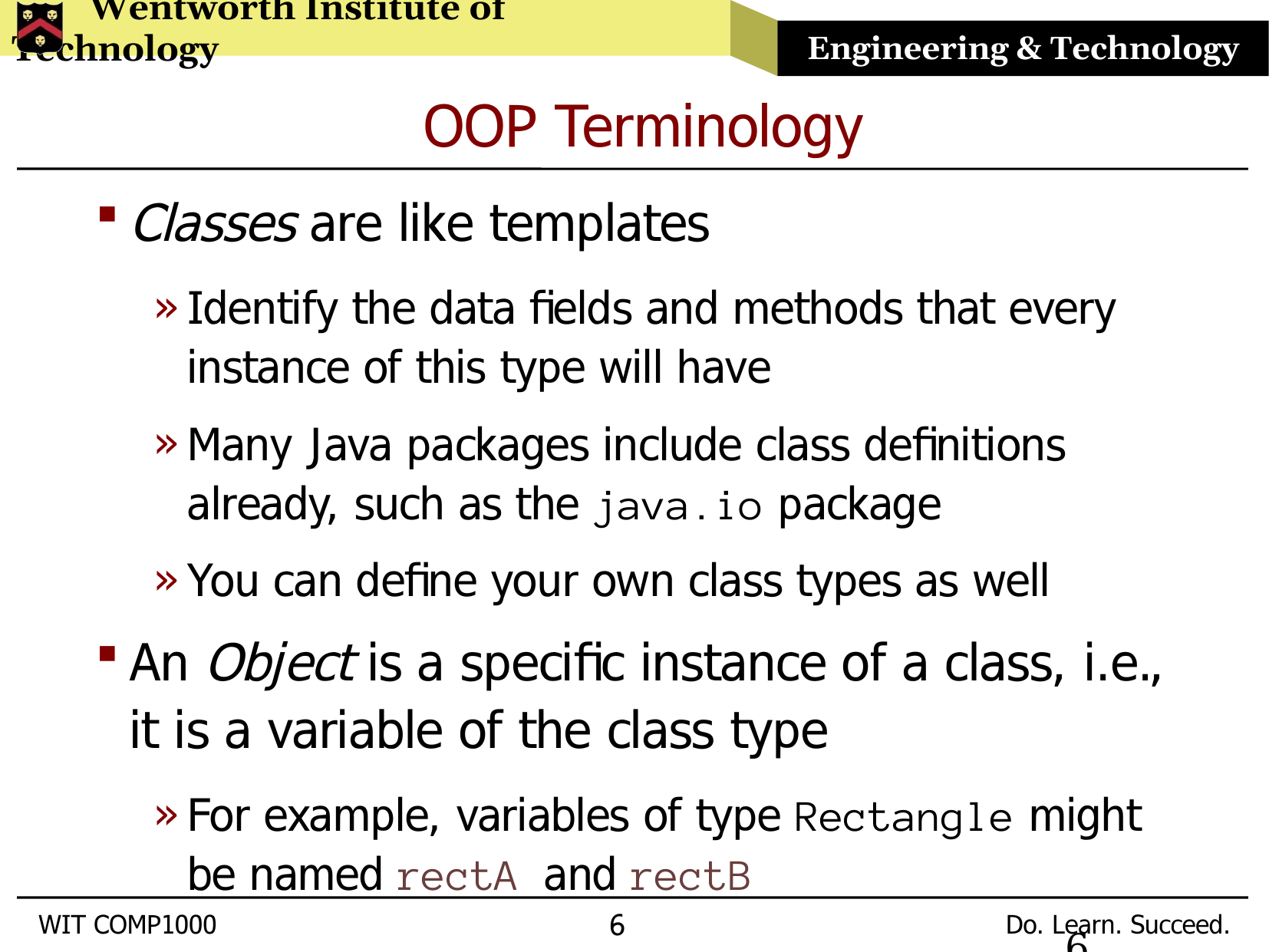

# OOP Terminology
Classes are like templates
Identify the data fields and methods that every instance of this type will have
Many Java packages include class definitions already, such as the java.io package
You can define your own class types as well
An Object is a specific instance of a class, i.e., it is a variable of the class type
For example, variables of type Rectangle might be named rectA and rectB

6